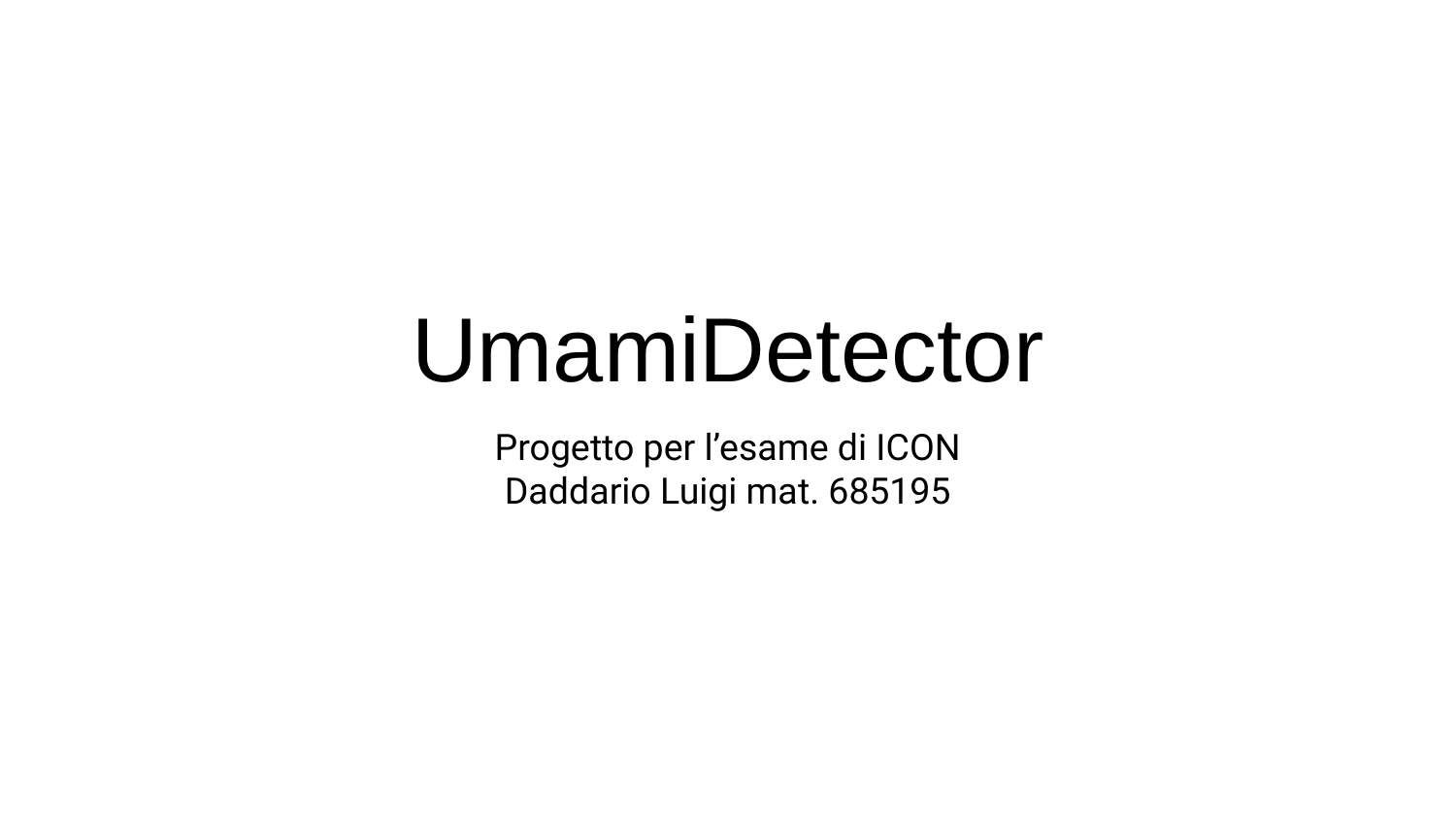

# UmamiDetector
Progetto per l’esame di ICON
Daddario Luigi mat. 685195